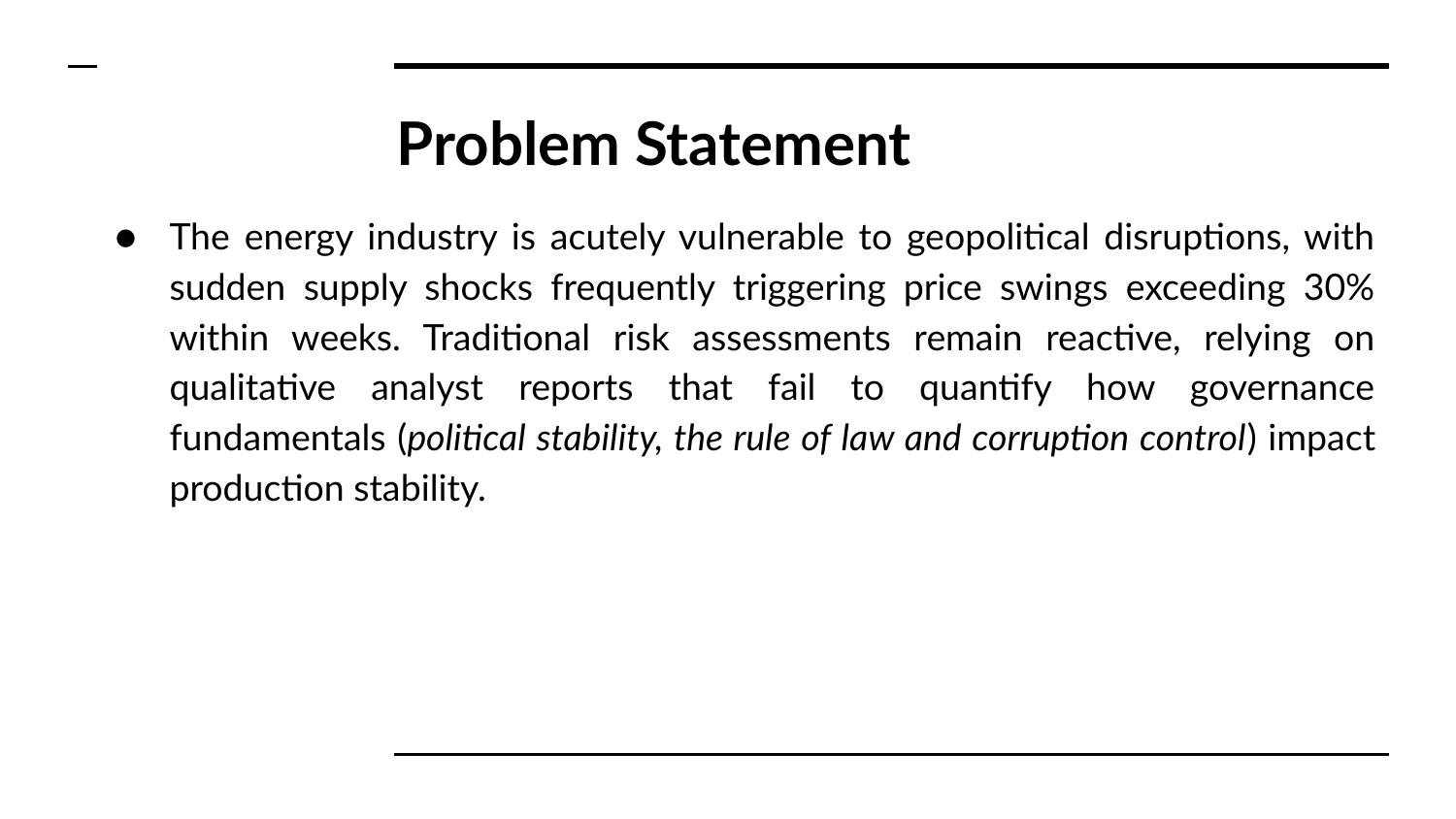

# Problem Statement
The energy industry is acutely vulnerable to geopolitical disruptions, with sudden supply shocks frequently triggering price swings exceeding 30% within weeks. Traditional risk assessments remain reactive, relying on qualitative analyst reports that fail to quantify how governance fundamentals (political stability, the rule of law and corruption control) impact production stability.